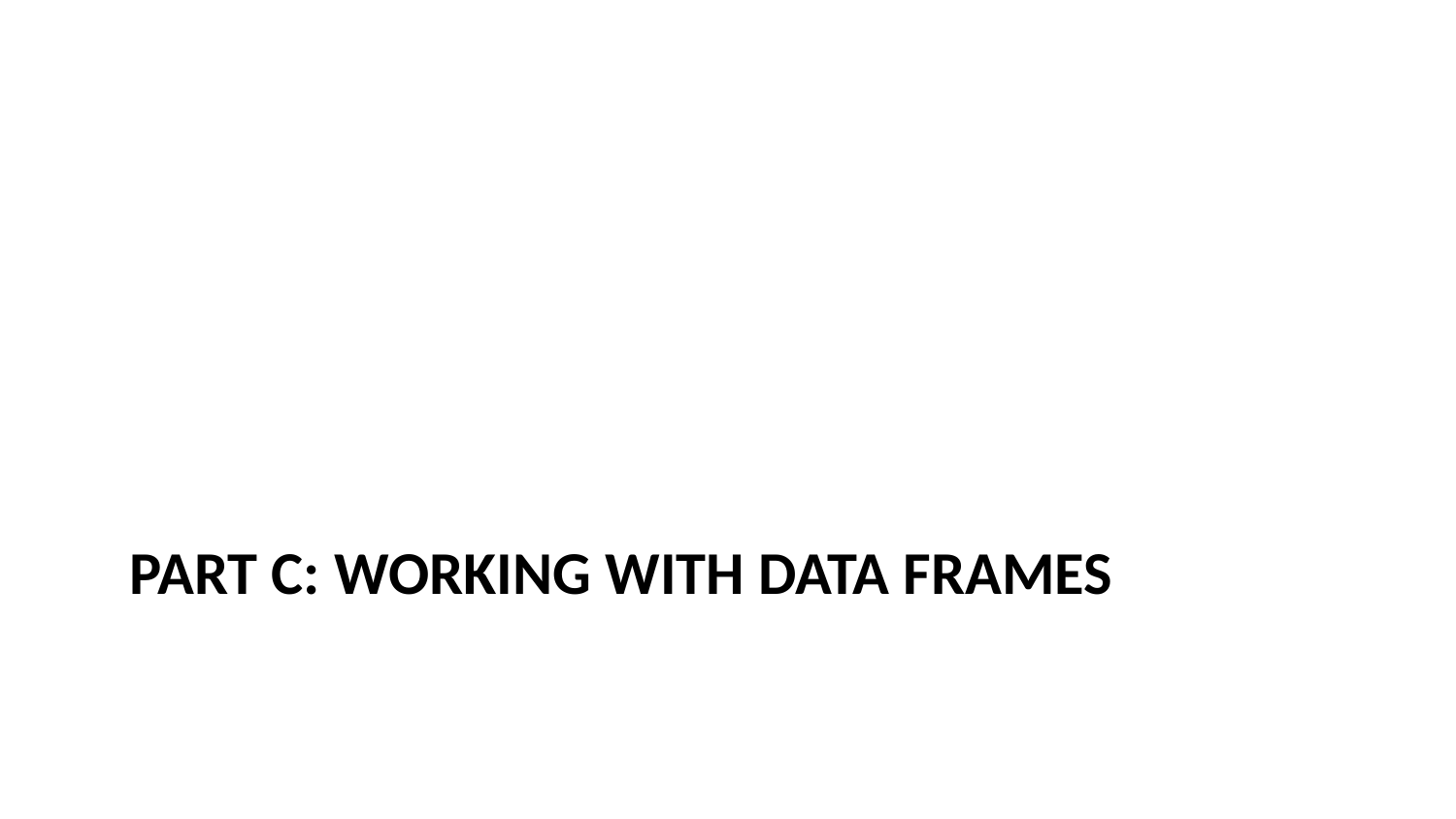

# Part C: Working with Data Frames